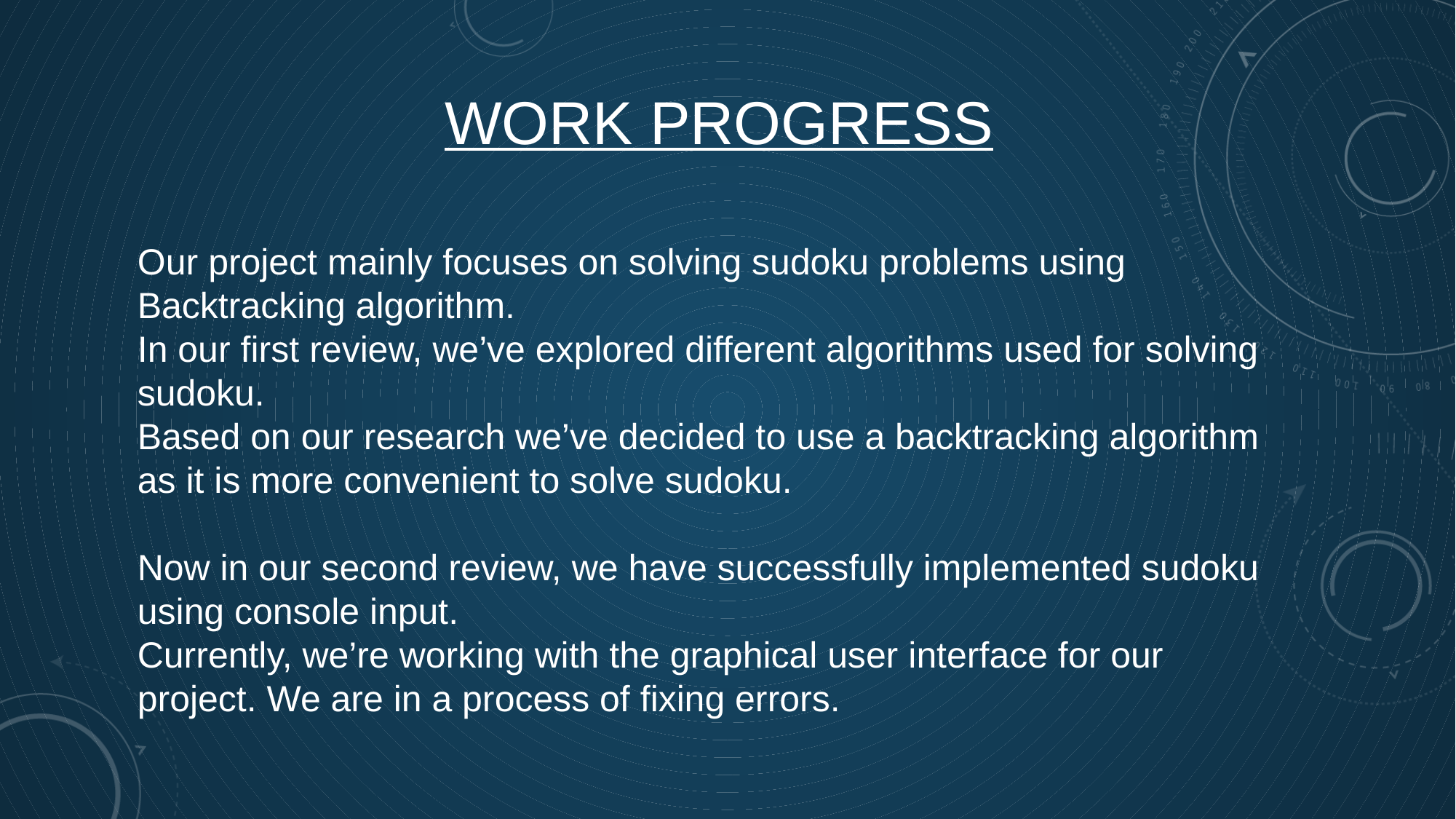

# WORK progress
Our project mainly focuses on solving sudoku problems using Backtracking algorithm.
In our first review, we’ve explored different algorithms used for solving sudoku.
Based on our research we’ve decided to use a backtracking algorithm as it is more convenient to solve sudoku.

Now in our second review, we have successfully implemented sudoku using console input.
Currently, we’re working with the graphical user interface for our project. We are in a process of fixing errors.